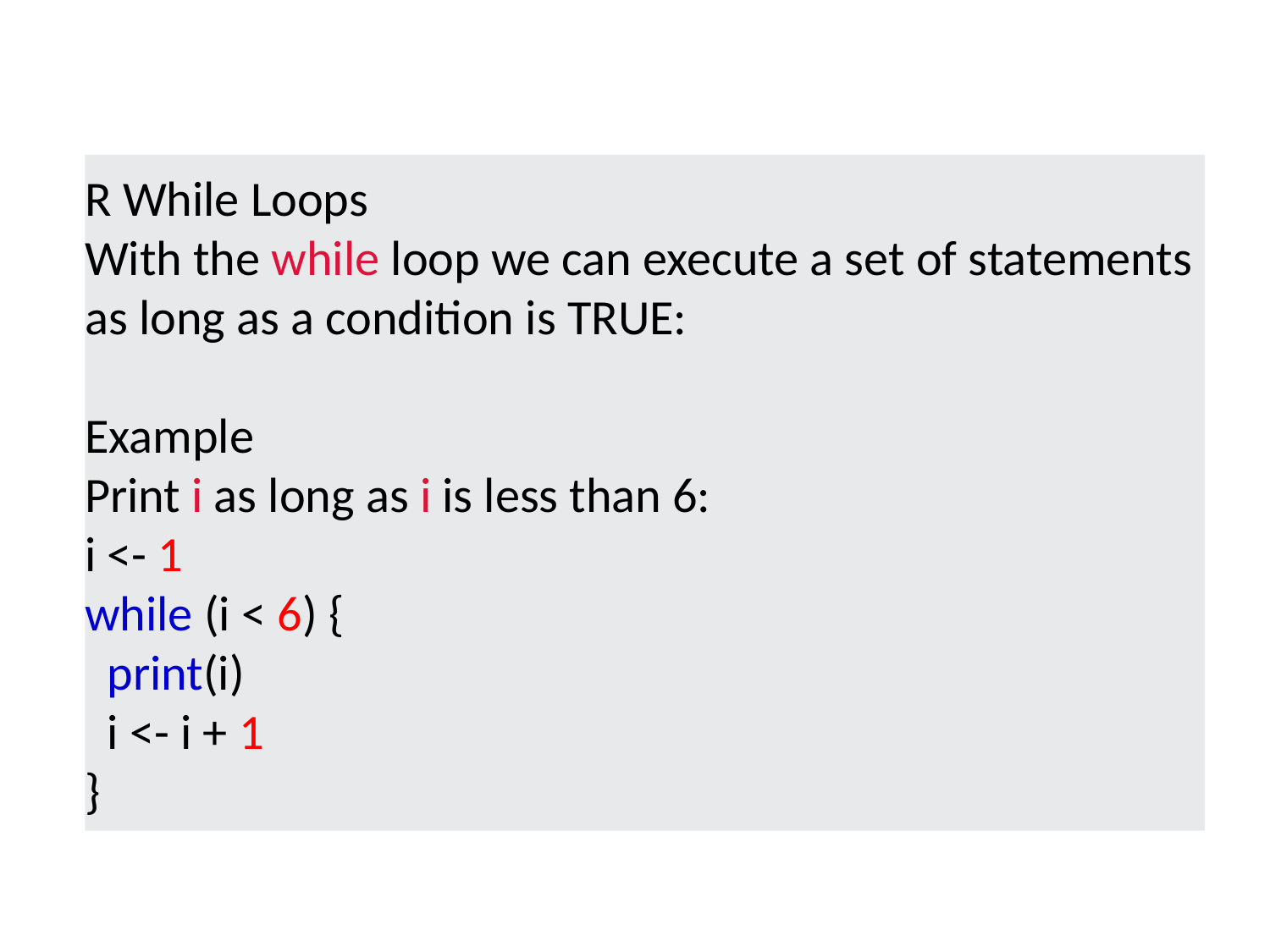

R While Loops
With the while loop we can execute a set of statements as long as a condition is TRUE:

Example
Print i as long as i is less than 6:
i <- 1
while (i < 6) {
  print(i)
  i <- i + 1
}